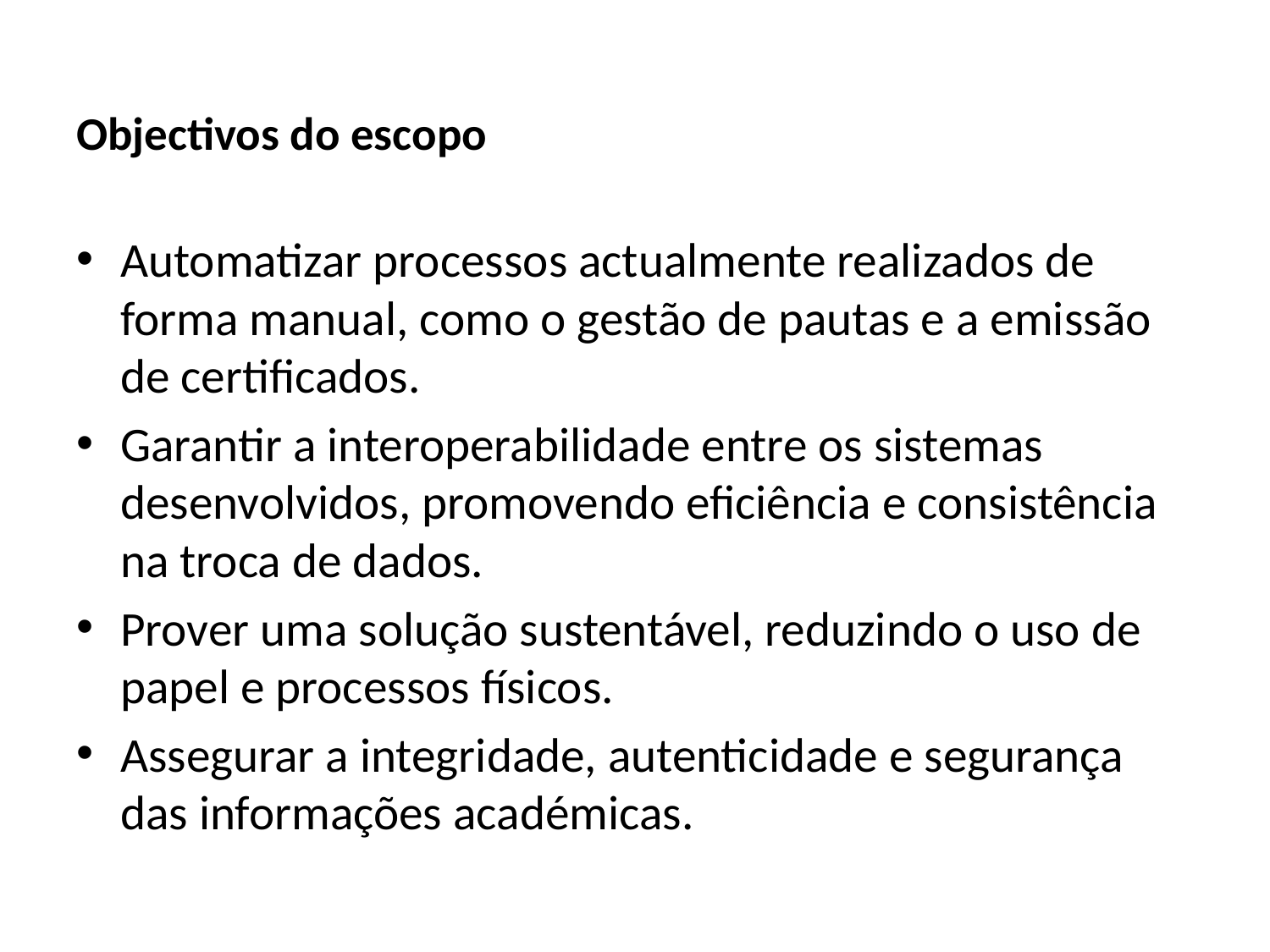

# Objectivos do escopo
Automatizar processos actualmente realizados de forma manual, como o gestão de pautas e a emissão de certificados.
Garantir a interoperabilidade entre os sistemas desenvolvidos, promovendo eficiência e consistência na troca de dados.
Prover uma solução sustentável, reduzindo o uso de papel e processos físicos.
Assegurar a integridade, autenticidade e segurança das informações académicas.